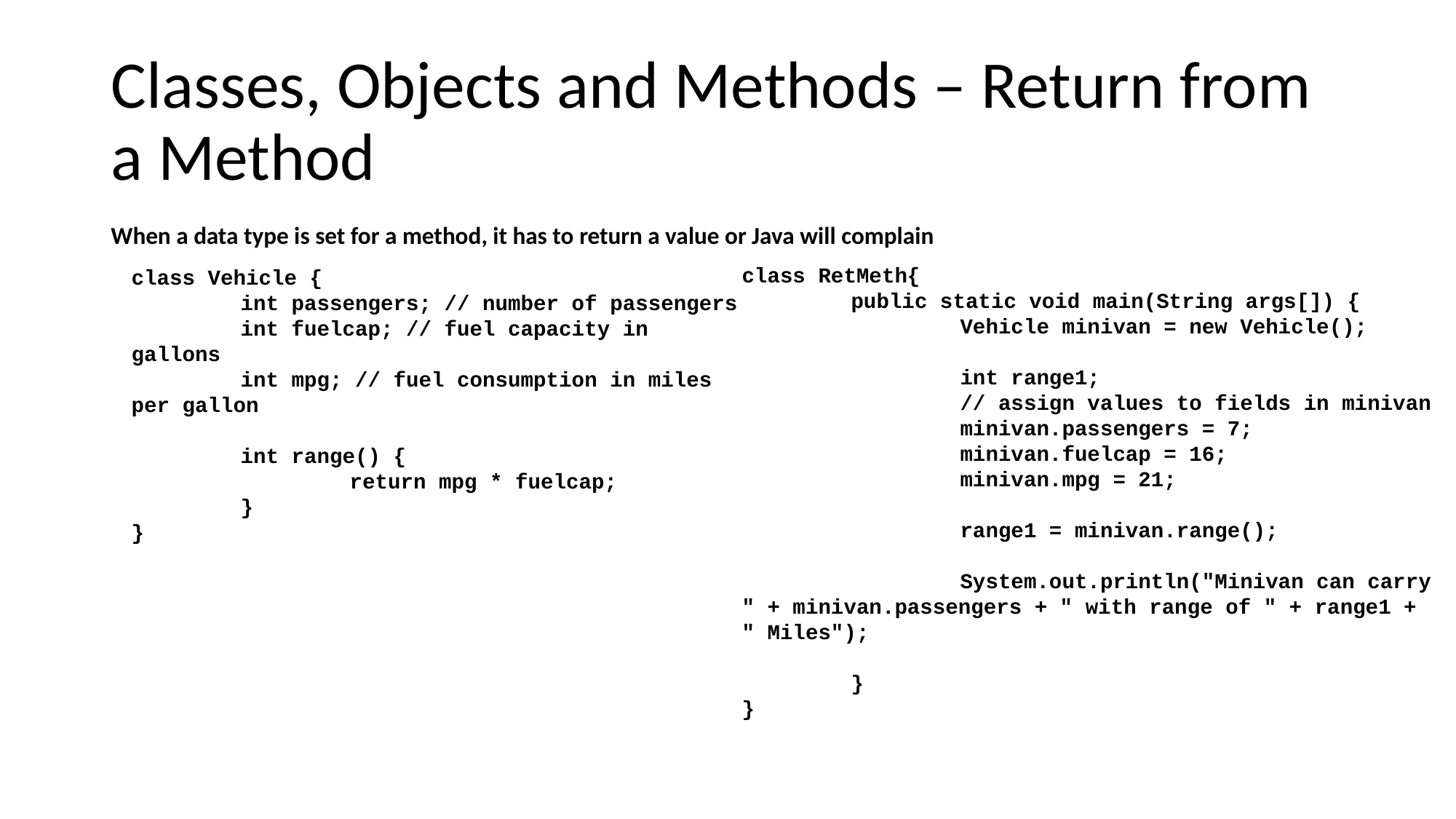

# Classes, Objects and Methods – Return from a Method
When a data type is set for a method, it has to return a value or Java will complain

class RetMeth{
	public static void main(String args[]) {
		Vehicle minivan = new Vehicle();
		int range1;
		// assign values to fields in minivan
		minivan.passengers = 7;
		minivan.fuelcap = 16;
		minivan.mpg = 21;

		range1 = minivan.range();

		System.out.println("Minivan can carry " + minivan.passengers + " with range of " + range1 + " Miles");
	}
}
class Vehicle {
	int passengers; // number of passengers
	int fuelcap; // fuel capacity in gallons
	int mpg; // fuel consumption in miles per gallon

	int range() {
		return mpg * fuelcap;
	}
}